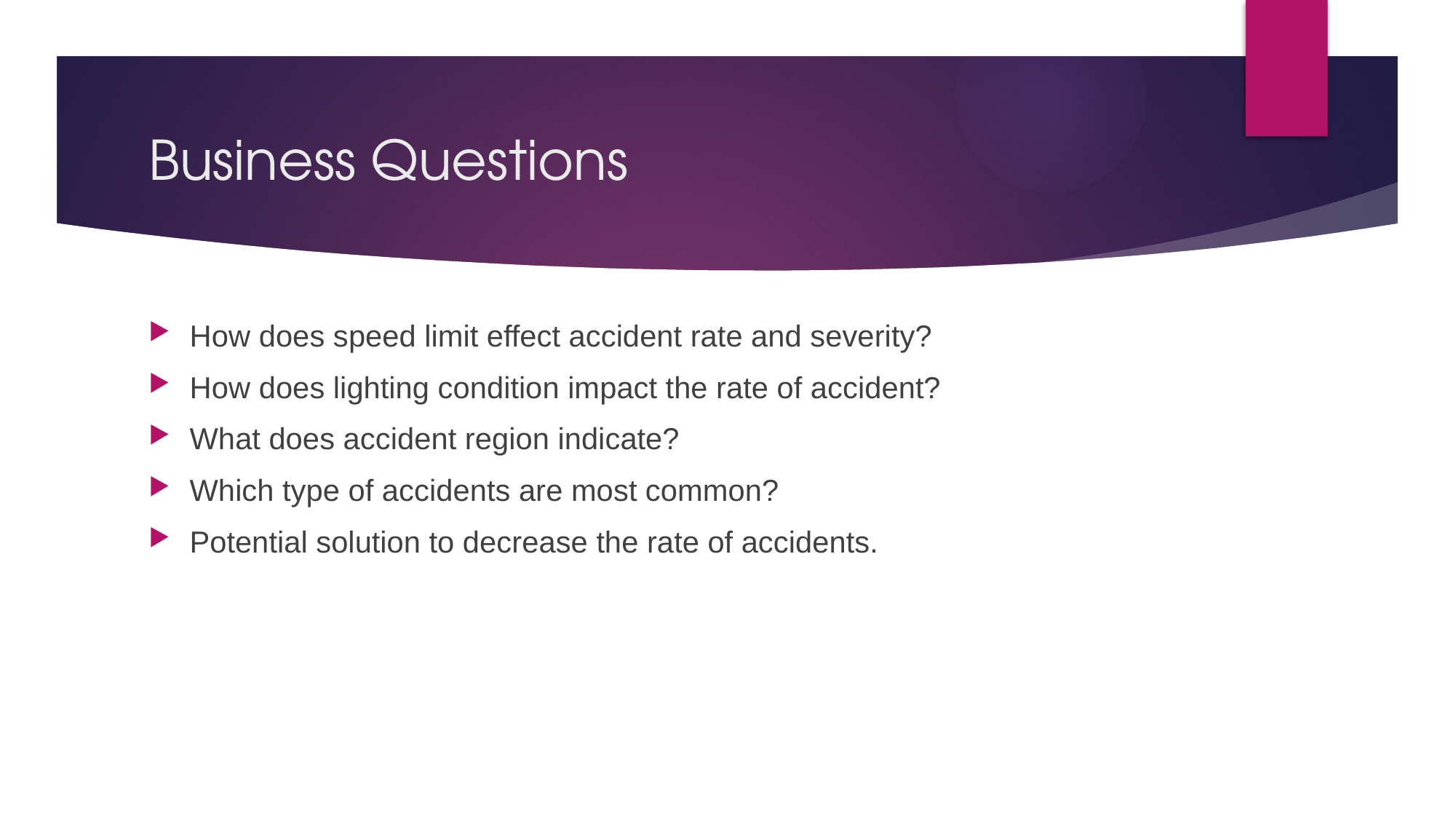

# Business Questions
How does speed limit effect accident rate and severity?
How does lighting condition impact the rate of accident?
What does accident region indicate?
Which type of accidents are most common?
Potential solution to decrease the rate of accidents.